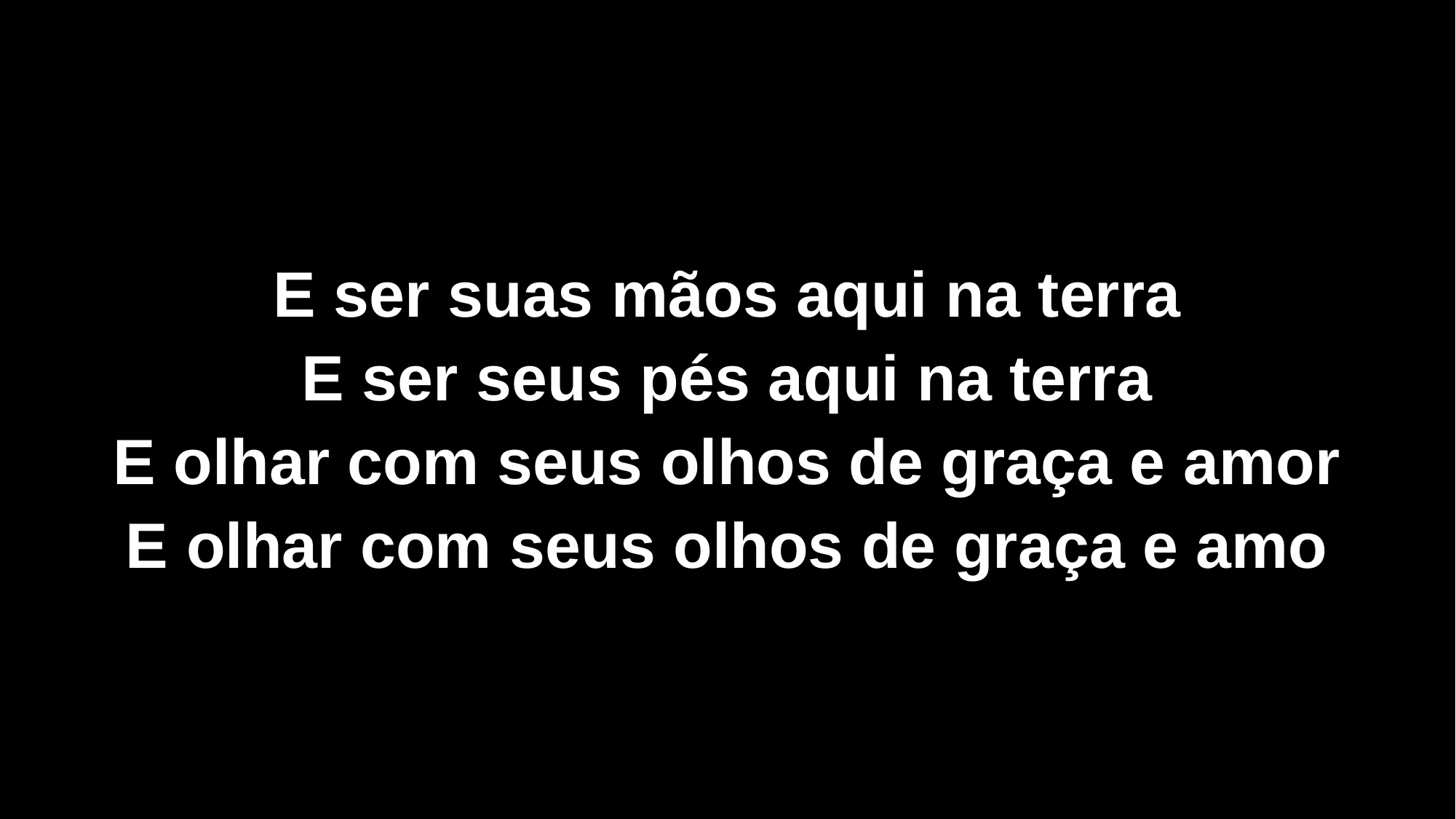

E ser suas mãos aqui na terra
E ser seus pés aqui na terra
E olhar com seus olhos de graça e amor
E olhar com seus olhos de graça e amo